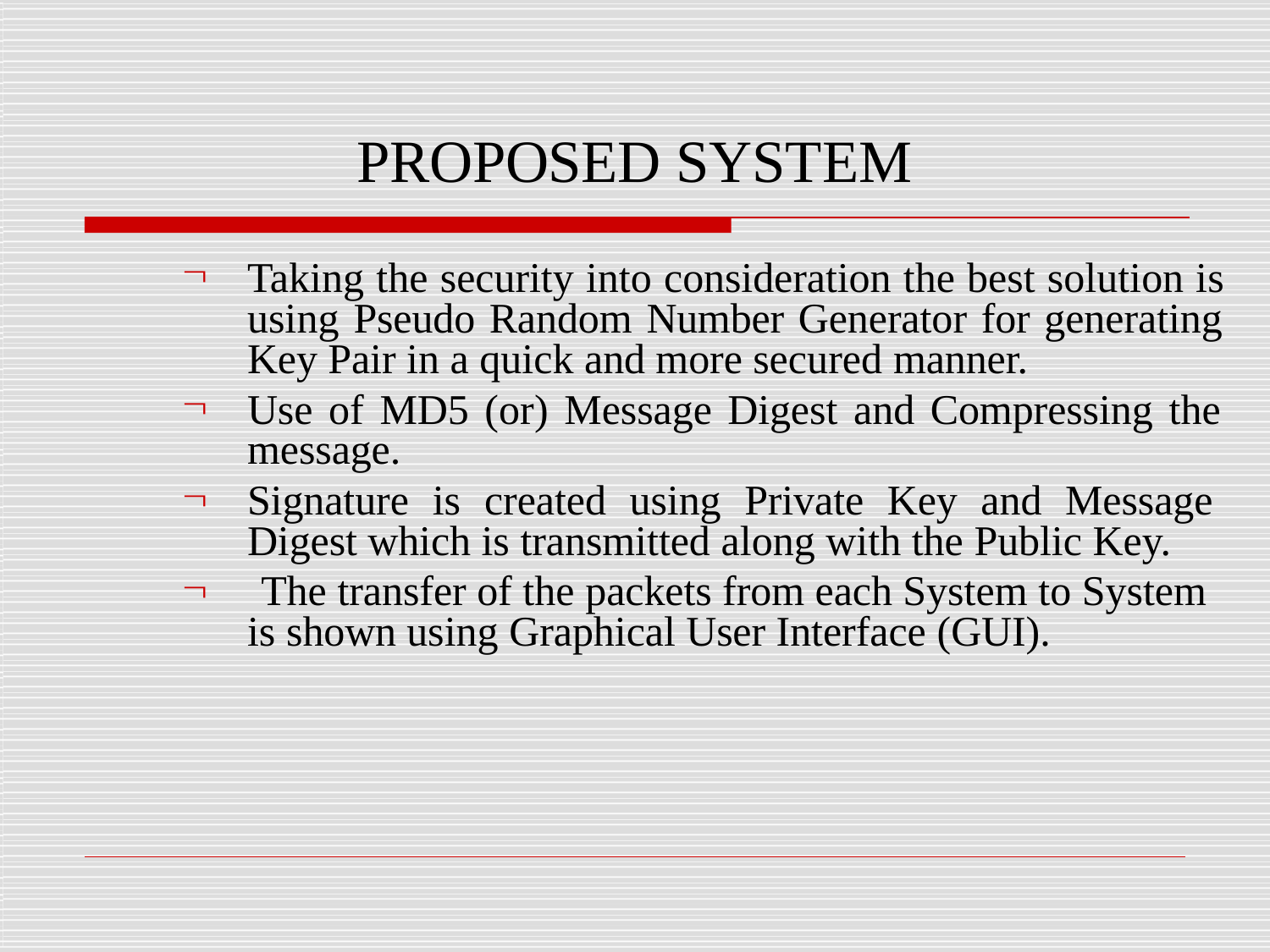

# PROPOSED SYSTEM
¬
Taking the security into consideration the best solution is  using Pseudo Random Number Generator for generating  Key Pair in a quick and more secured manner.
Use of MD5 (or) Message Digest and Compressing the  message.
Signature is created using Private Key and Message  Digest which is transmitted along with the Public Key.
The transfer of the packets from each System to System  is shown using Graphical User Interface (GUI).
¬
¬
¬